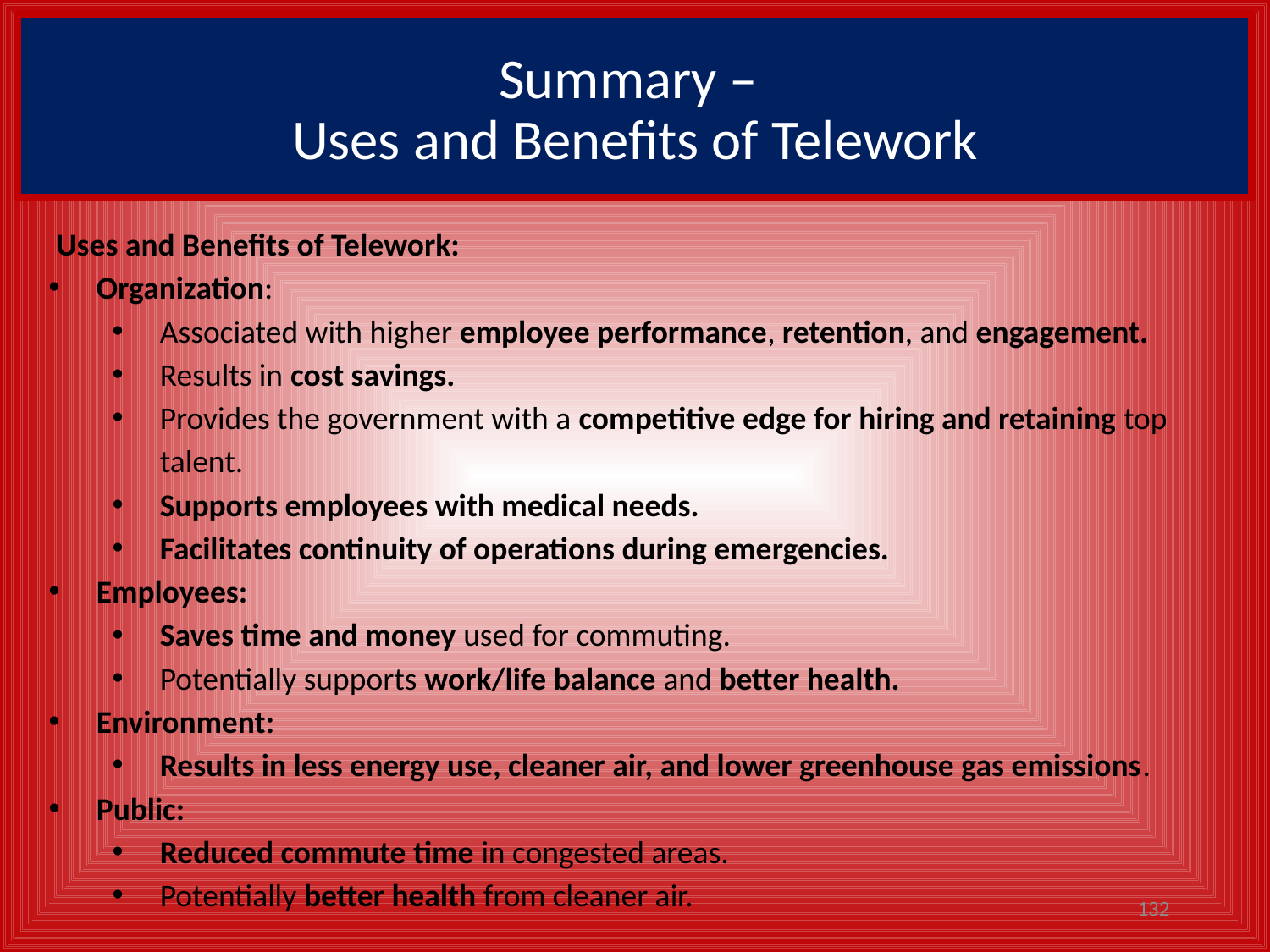

# Summary – Uses and Benefits of Telework
 Uses and Benefits of Telework:
Organization:
Associated with higher employee performance, retention, and engagement.
Results in cost savings.
Provides the government with a competitive edge for hiring and retaining top talent.
Supports employees with medical needs.
Facilitates continuity of operations during emergencies.
Employees:
Saves time and money used for commuting.
Potentially supports work/life balance and better health.
Environment:
Results in less energy use, cleaner air, and lower greenhouse gas emissions.
Public:
Reduced commute time in congested areas.
Potentially better health from cleaner air.

132